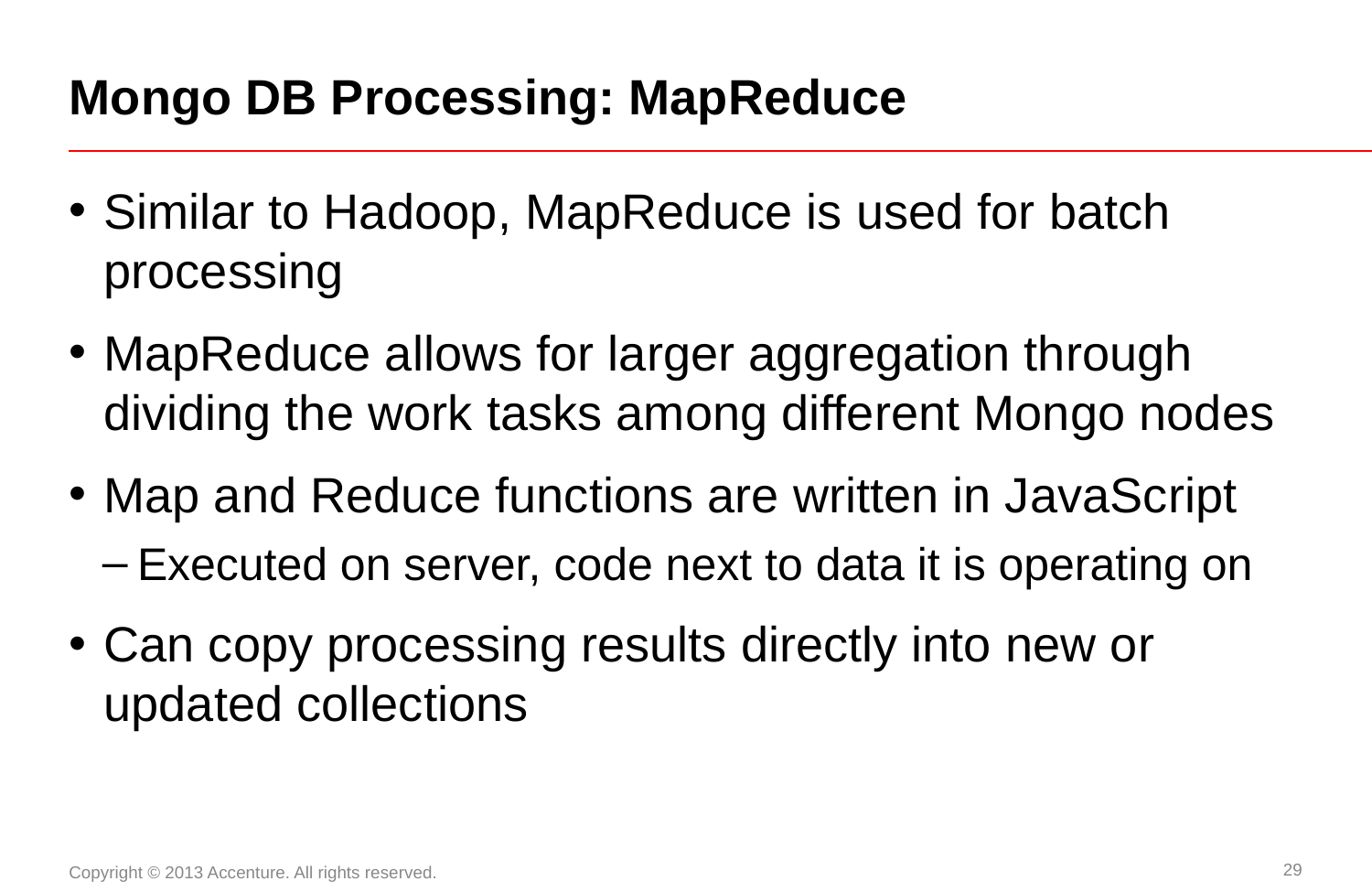

# Mongo DB Processing: MapReduce
Similar to Hadoop, MapReduce is used for batch processing
MapReduce allows for larger aggregation through dividing the work tasks among different Mongo nodes
Map and Reduce functions are written in JavaScript
Executed on server, code next to data it is operating on
Can copy processing results directly into new or updated collections